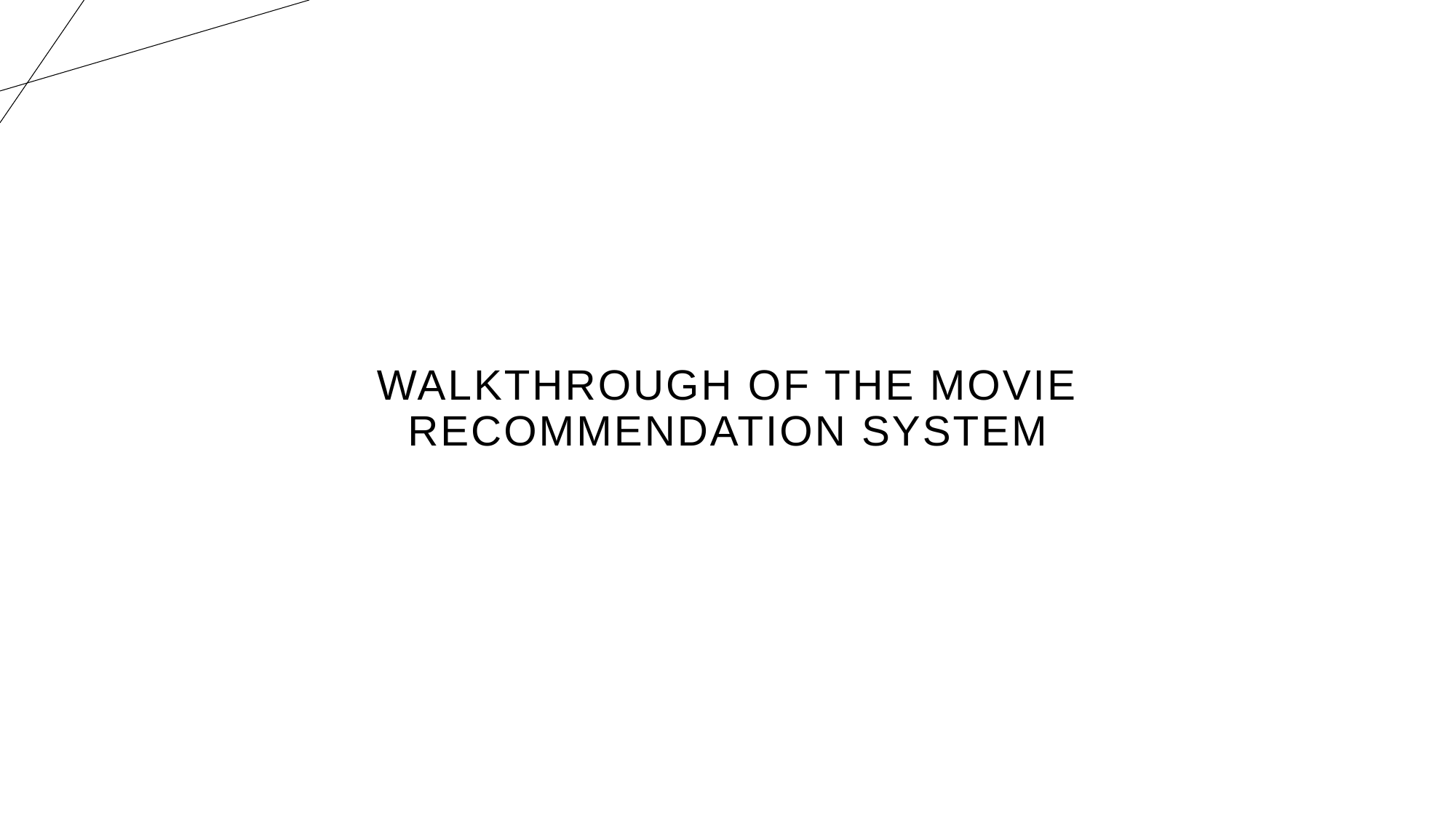

# Walkthrough of the movie recommendation system